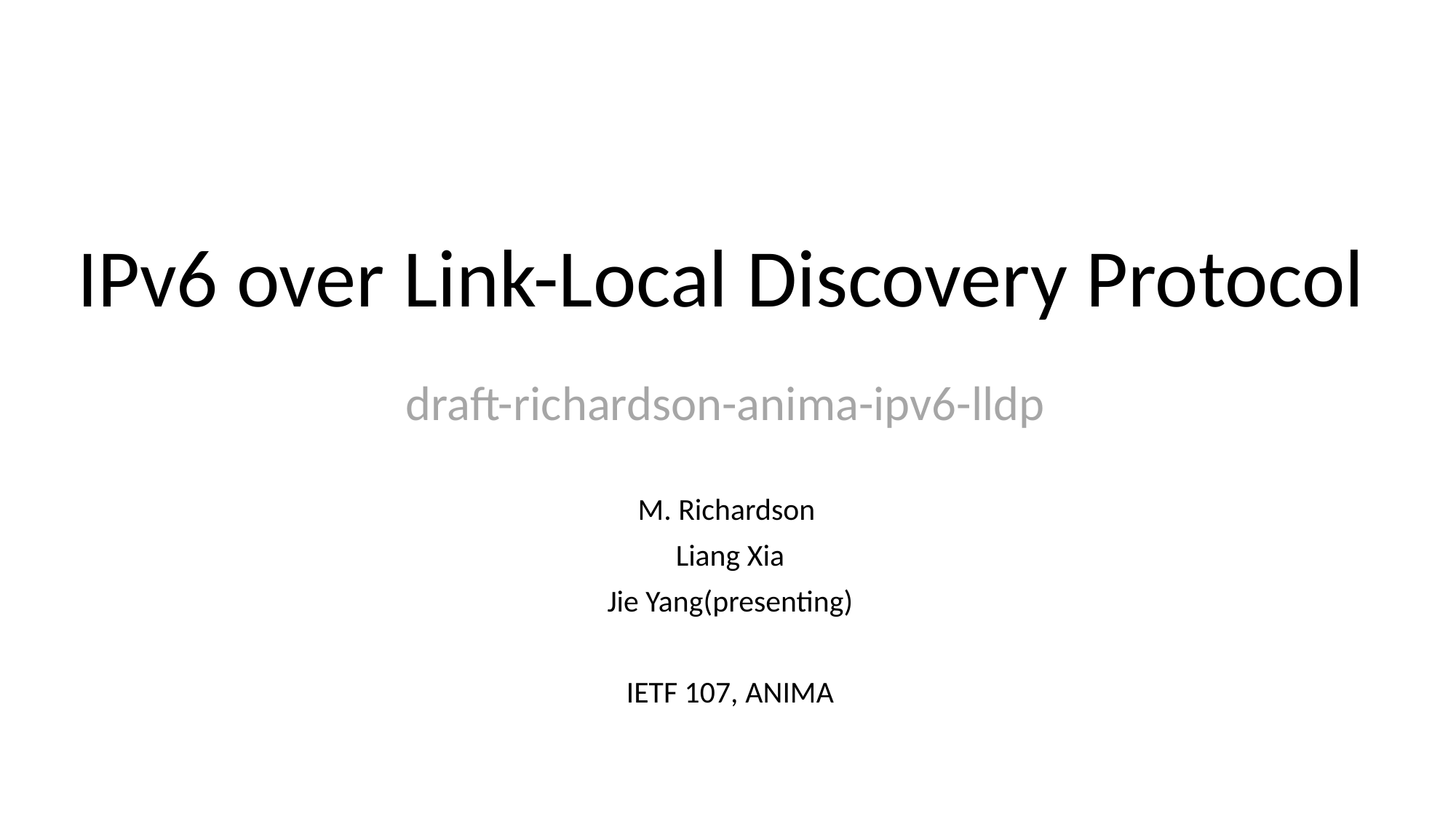

# IPv6 over Link-Local Discovery Protocol
draft-richardson-anima-ipv6-lldp
M. Richardson
Liang Xia
Jie Yang(presenting)

IETF 107, ANIMA